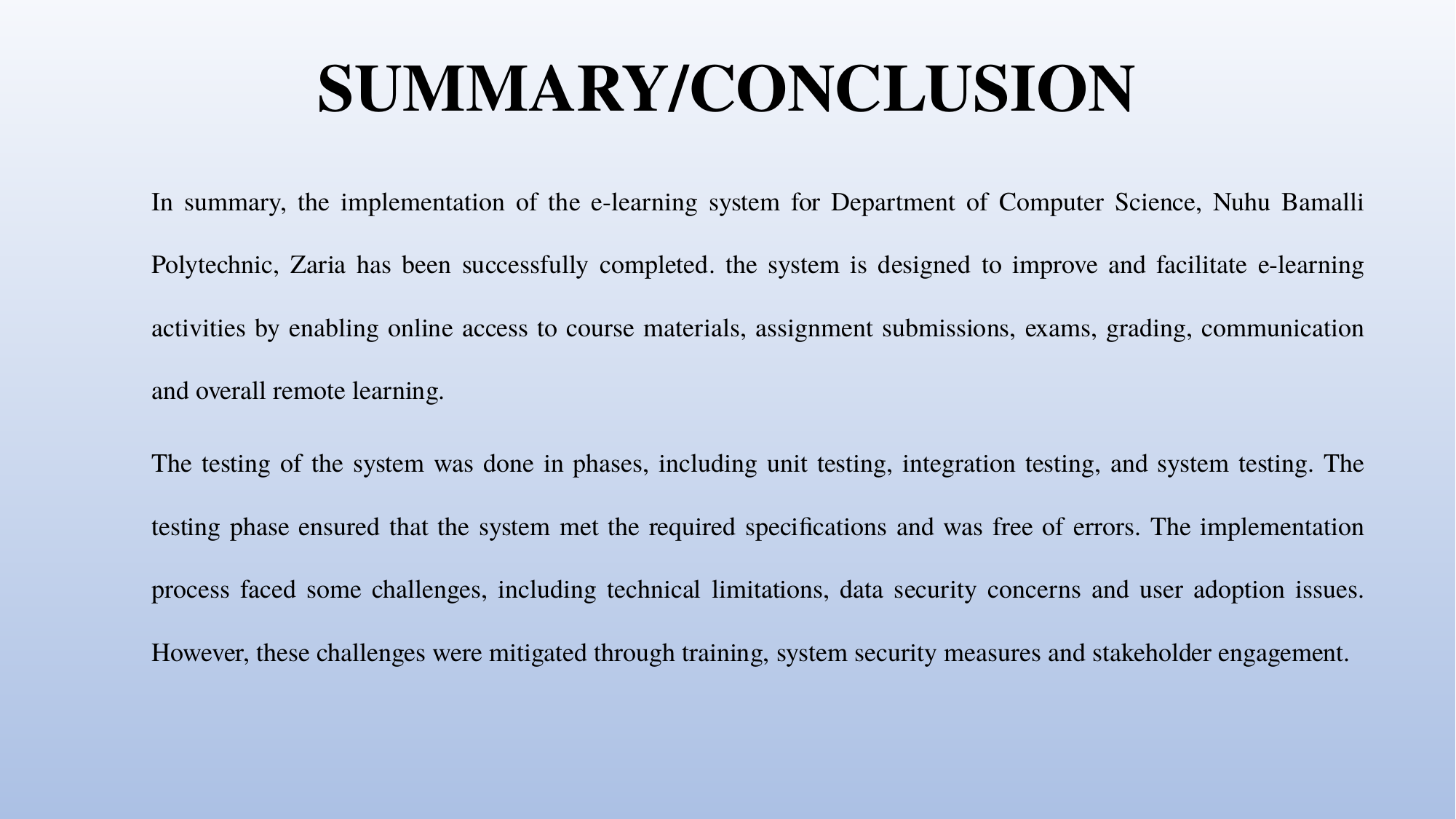

# SUMMARY/CONCLUSION
In summary, the implementation of the e-learning system for Department of Computer Science, Nuhu Bamalli Polytechnic, Zaria has been successfully completed. the system is designed to improve and facilitate e-learning activities by enabling online access to course materials, assignment submissions, exams, grading, communication and overall remote learning.
The testing of the system was done in phases, including unit testing, integration testing, and system testing. The testing phase ensured that the system met the required specifications and was free of errors. The implementation process faced some challenges, including technical limitations, data security concerns and user adoption issues. However, these challenges were mitigated through training, system security measures and stakeholder engagement.